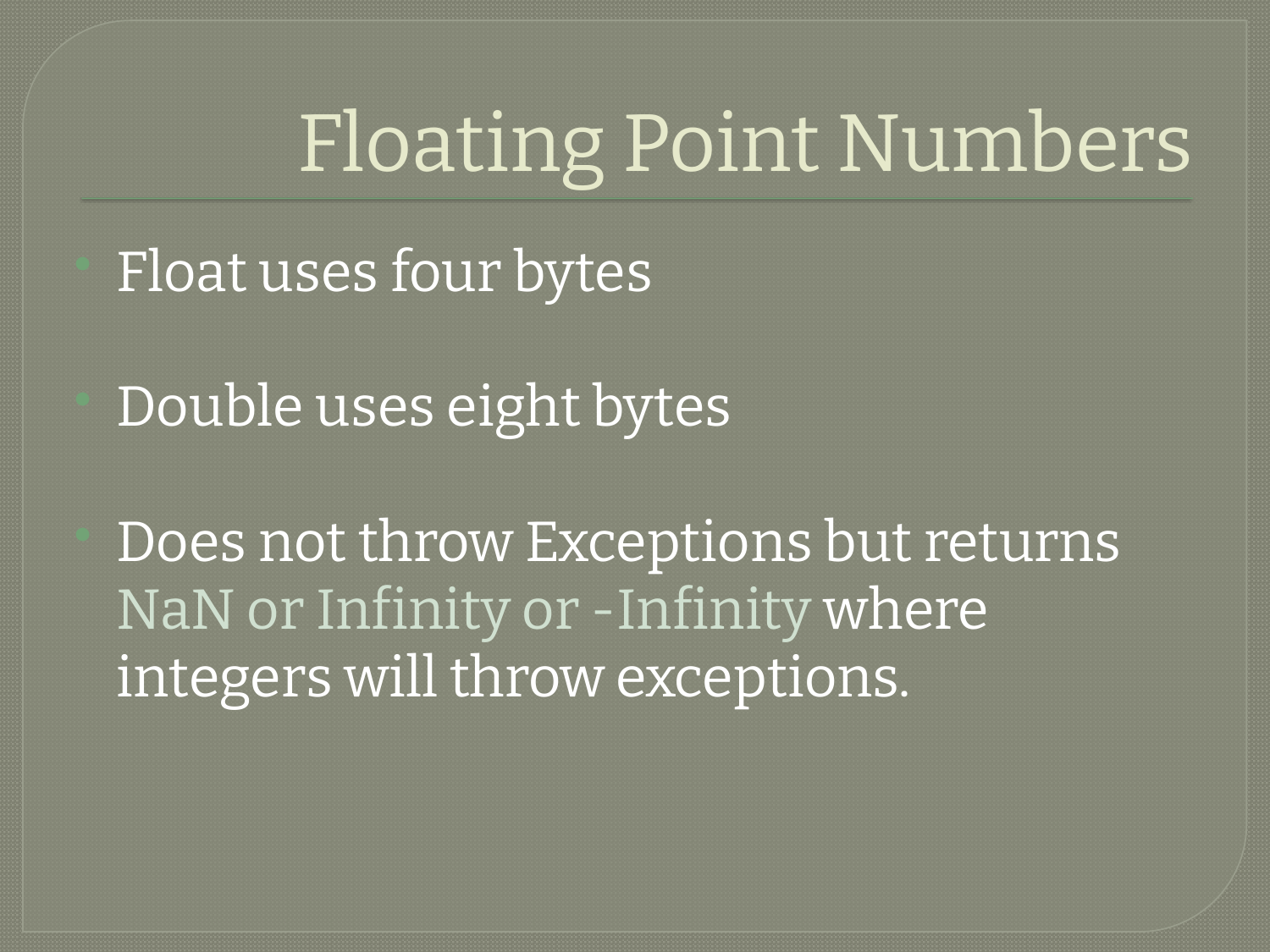

# Floating Point Numbers
Float uses four bytes

Double uses eight bytes

Does not throw Exceptions but returns NaN or Infinity or -Infinity where integers will throw exceptions.